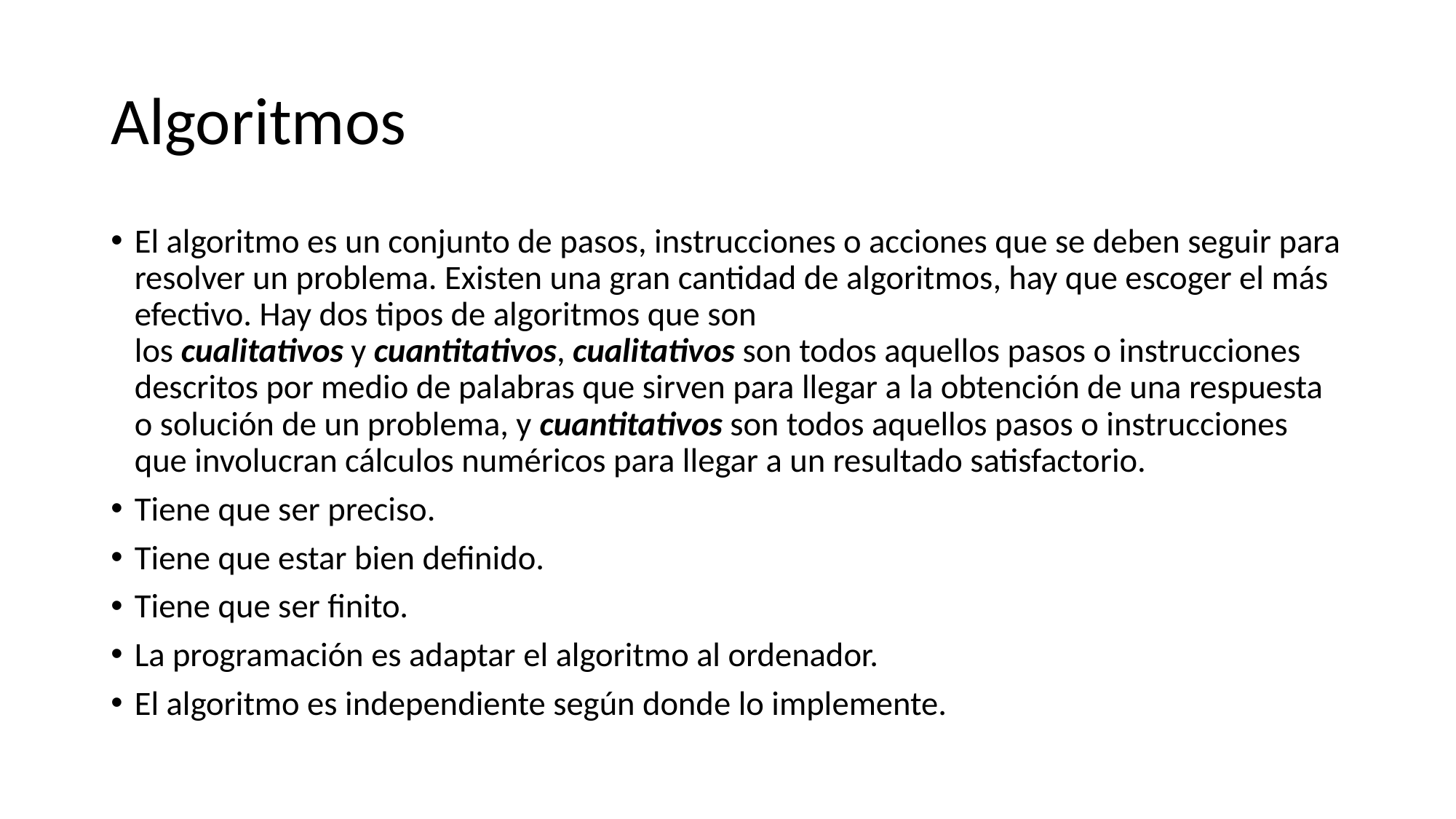

# Algoritmos
El algoritmo es un conjunto de pasos, instrucciones o acciones que se deben seguir para resolver un problema. Existen una gran cantidad de algoritmos, hay que escoger el más efectivo. Hay dos tipos de algoritmos que son los cualitativos y cuantitativos, cualitativos son todos aquellos pasos o instrucciones descritos por medio de palabras que sirven para llegar a la obtención de una respuesta o solución de un problema, y cuantitativos son todos aquellos pasos o instrucciones que involucran cálculos numéricos para llegar a un resultado satisfactorio.
Tiene que ser preciso.
Tiene que estar bien definido.
Tiene que ser finito.
La programación es adaptar el algoritmo al ordenador.
El algoritmo es independiente según donde lo implemente.